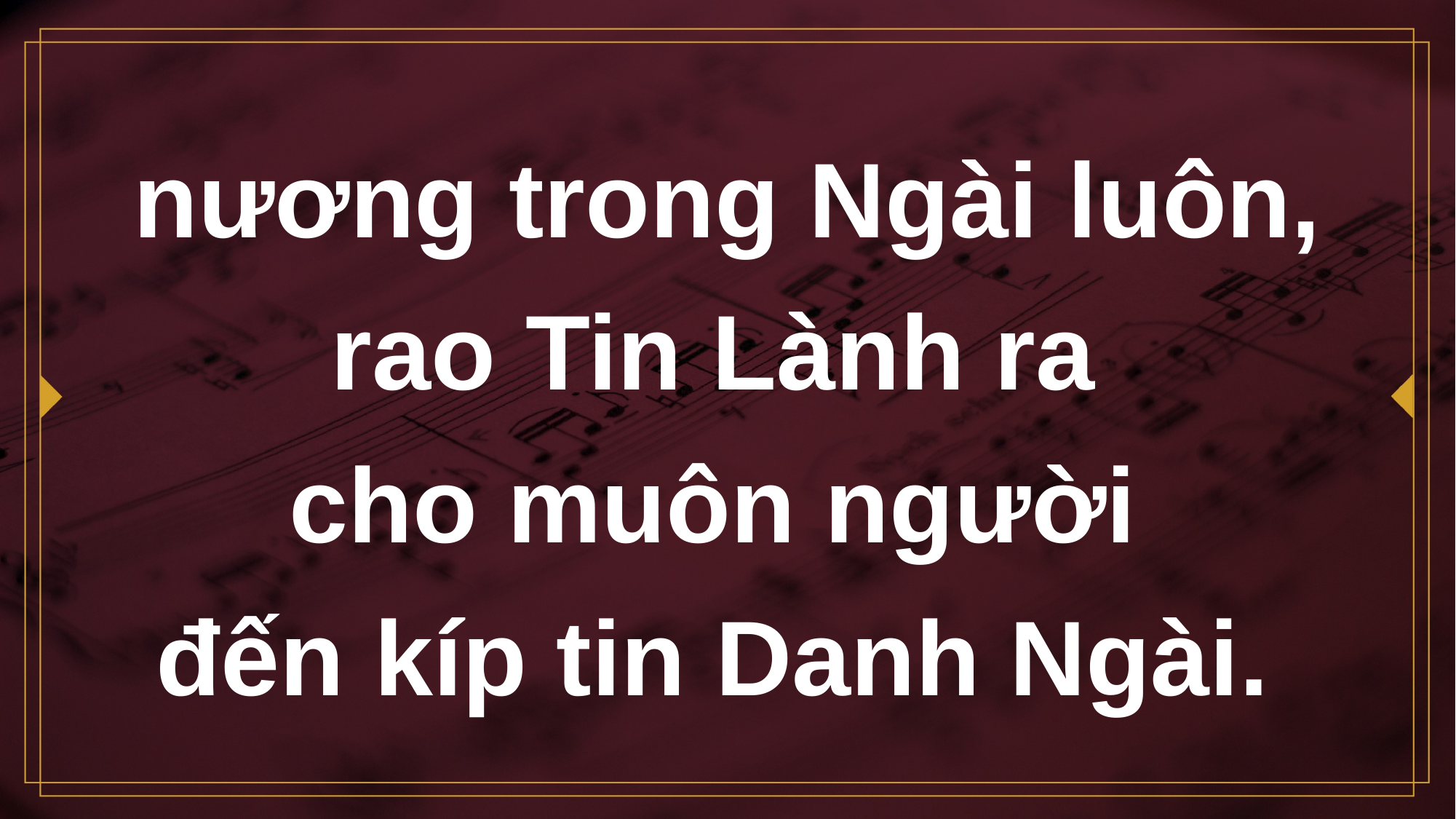

# nương trong Ngài luôn, rao Tin Lành ra cho muôn người đến kíp tin Danh Ngài.